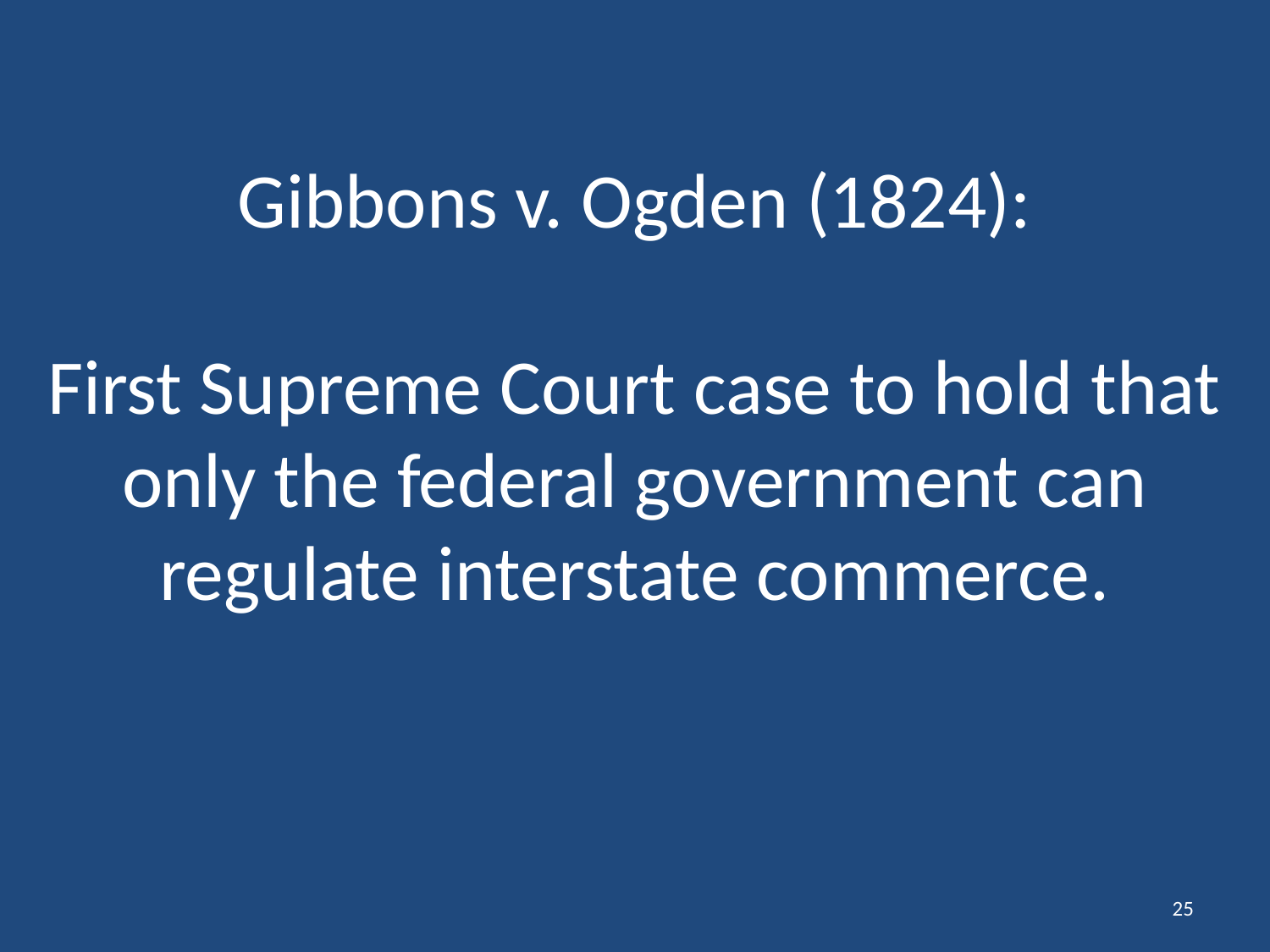

# Gibbons v. Ogden (1824): First Supreme Court case to hold that only the federal government can regulate interstate commerce.
25